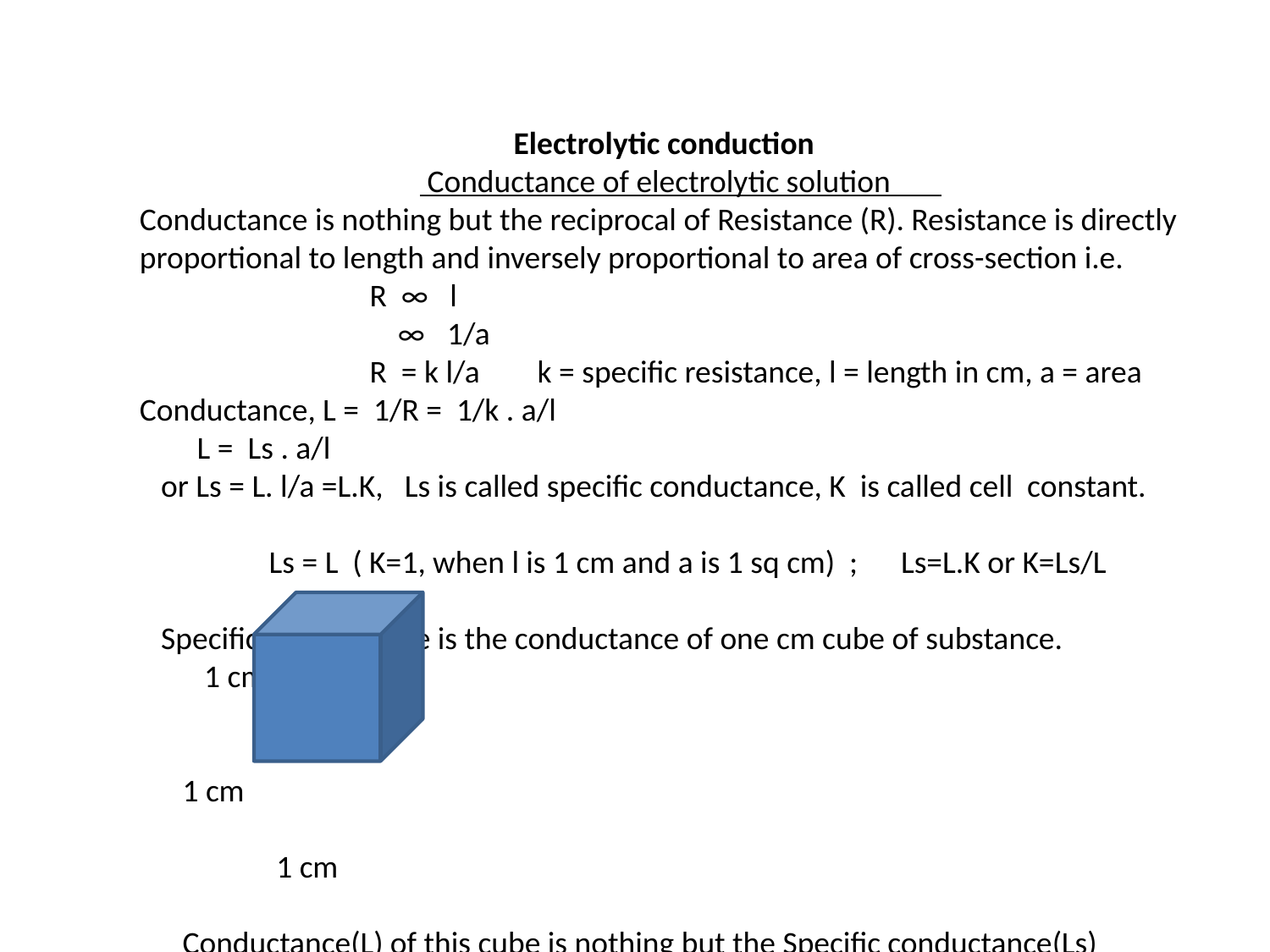

Electrolytic conduction
                                        Conductance of electrolytic solution
Conductance is nothing but the reciprocal of Resistance (R). Resistance is directly proportional to length and inversely proportional to area of cross-section i.e.
                                R  ∞   l
                                    ∞   1/a
                                R  = k l/a        k = specific resistance, l = length in cm, a = area
Conductance, L =  1/R =  1/k . a/l
        L =  Ls . a/l
   or Ls = L. l/a =L.K,   Ls is called specific conductance, K  is called cell  constant.
                  Ls = L  ( K=1, when l is 1 cm and a is 1 sq cm)  ;      Ls=L.K or K=Ls/L
   Specific conductance is the conductance of one cm cube of substance.
         1 cm

      1 cm

                   1 cm

      Conductance(L) of this cube is nothing but the Specific conductance(Ls)